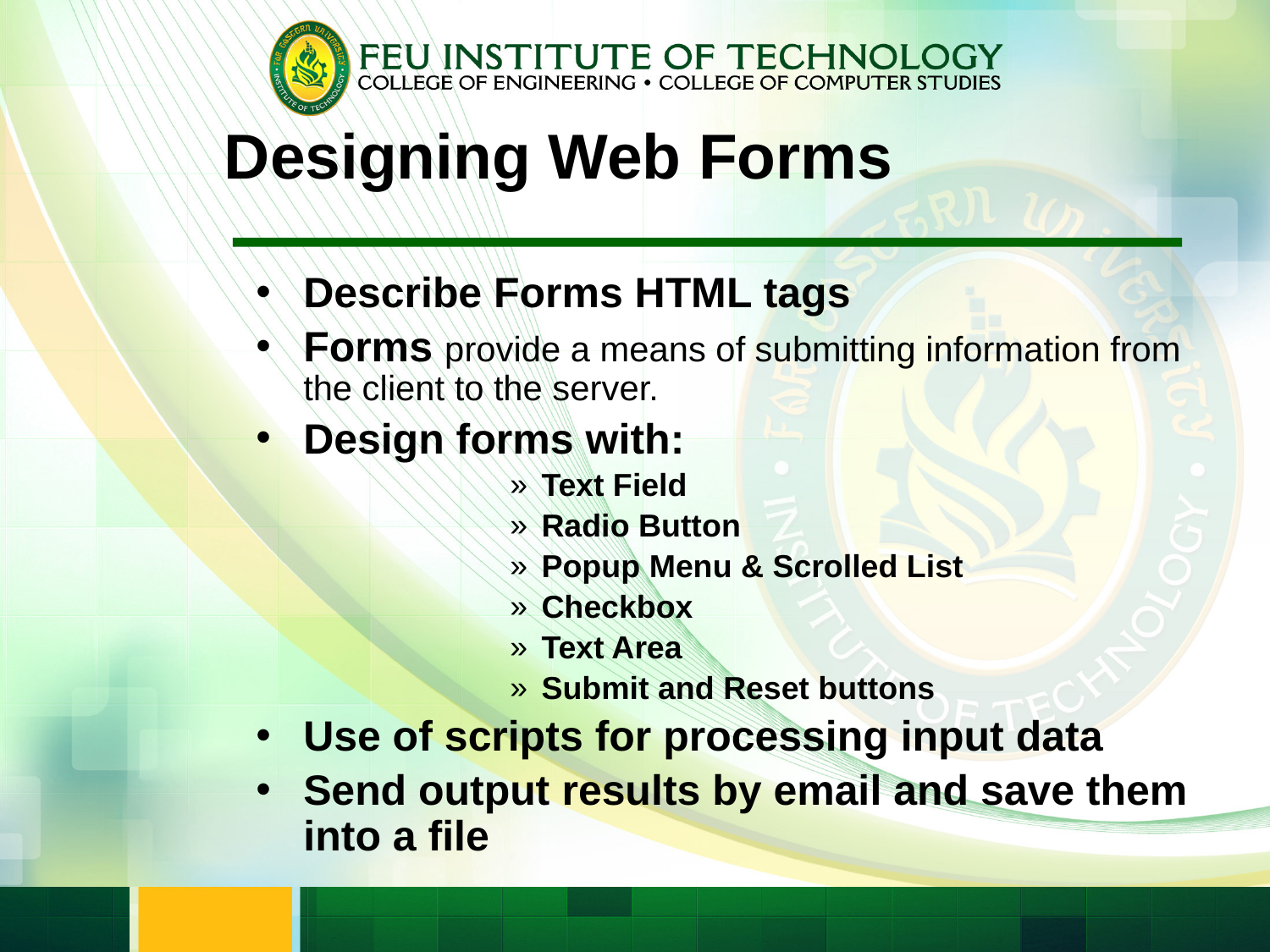

# Designing Web Forms

Describe Forms HTML tags
Forms provide a means of submitting information from the client to the server.
Design forms with:
Text Field
Radio Button
Popup Menu & Scrolled List
Checkbox
Text Area
Submit and Reset buttons
Use of scripts for processing input data
Send output results by email and save them into a file